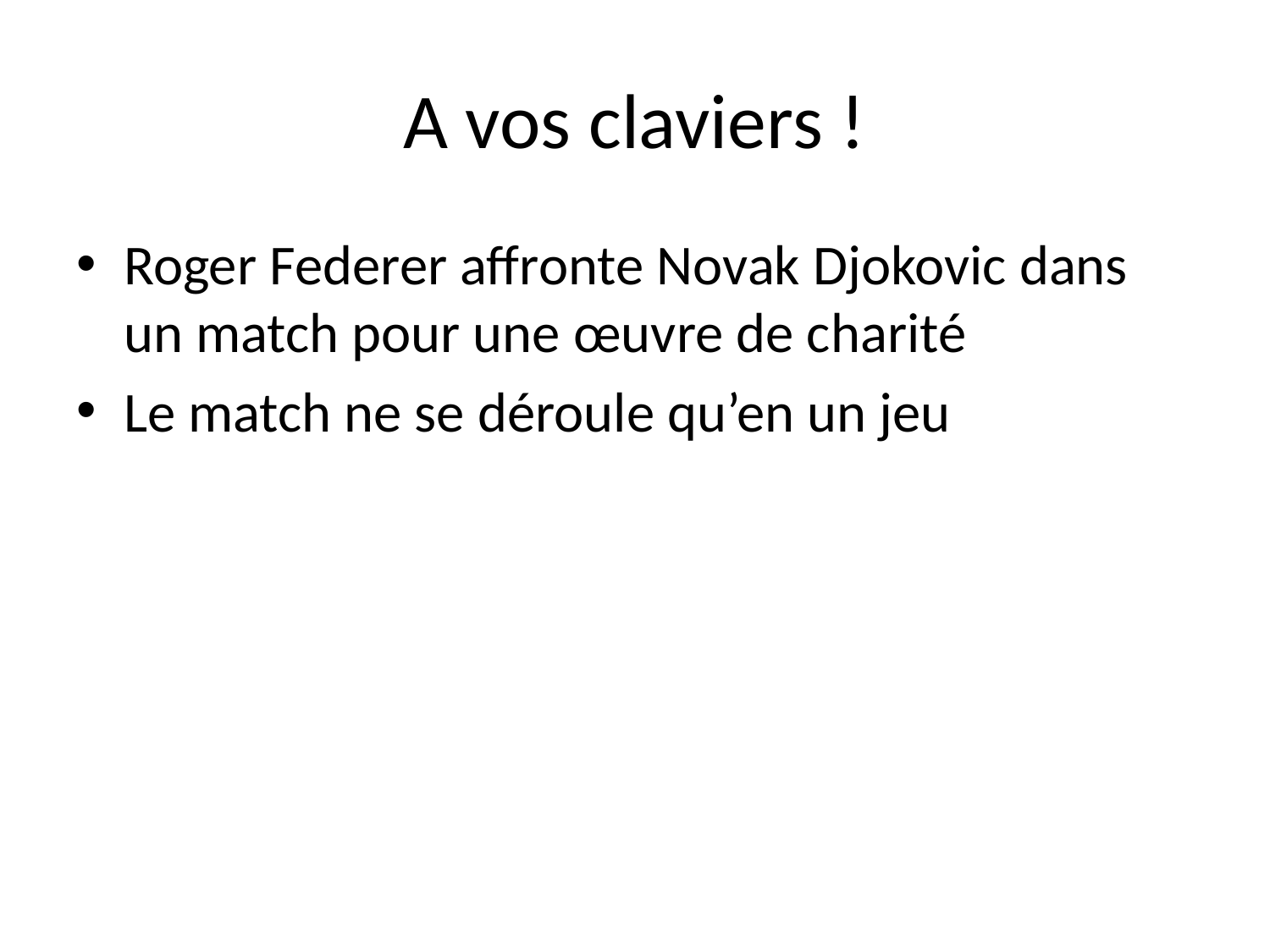

# A vos claviers !
Roger Federer affronte Novak Djokovic dans un match pour une œuvre de charité
Le match ne se déroule qu’en un jeu